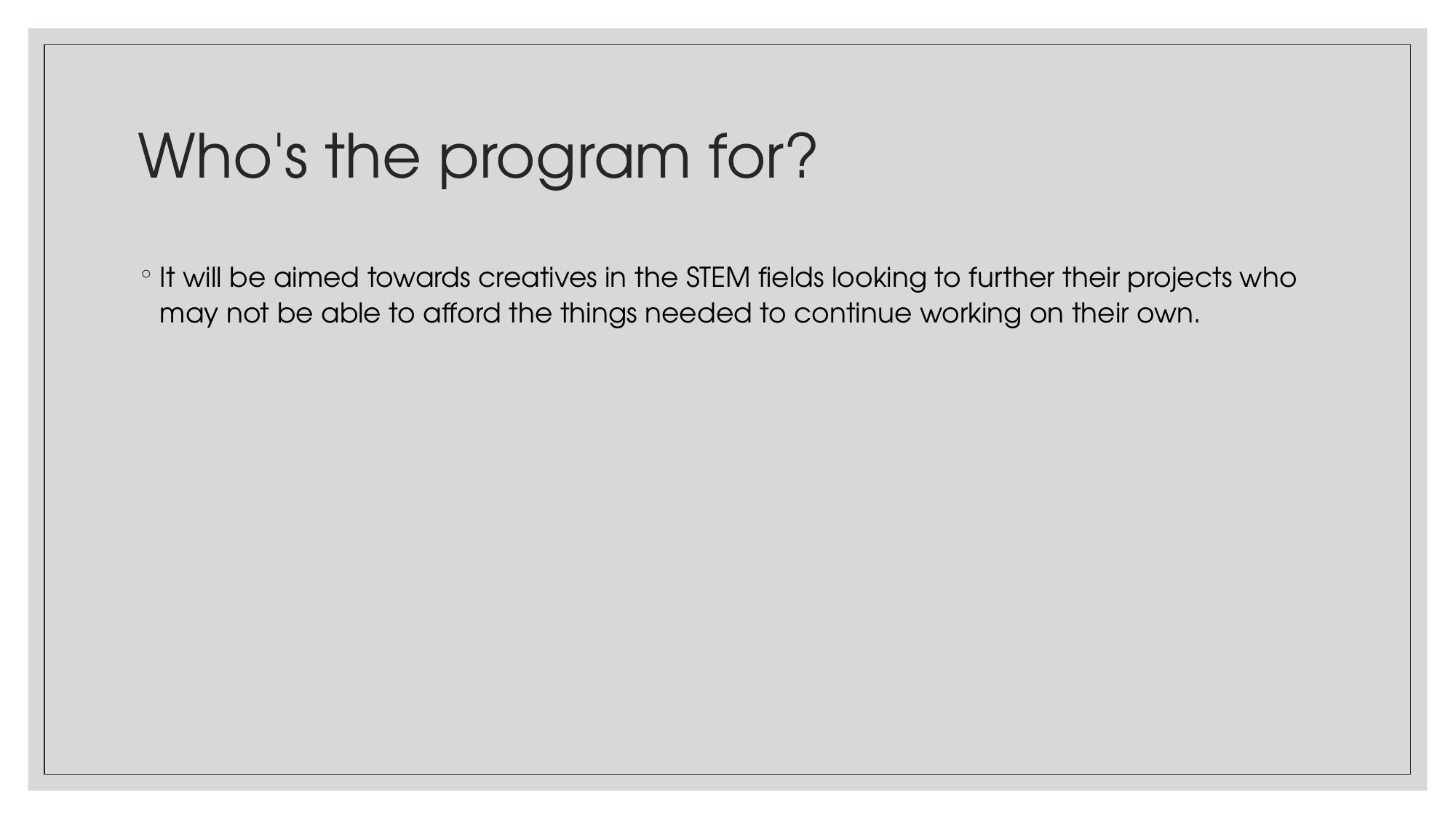

# Who's the program for?
It will be aimed towards creatives in the STEM fields looking to further their projects who may not be able to afford the things needed to continue working on their own.